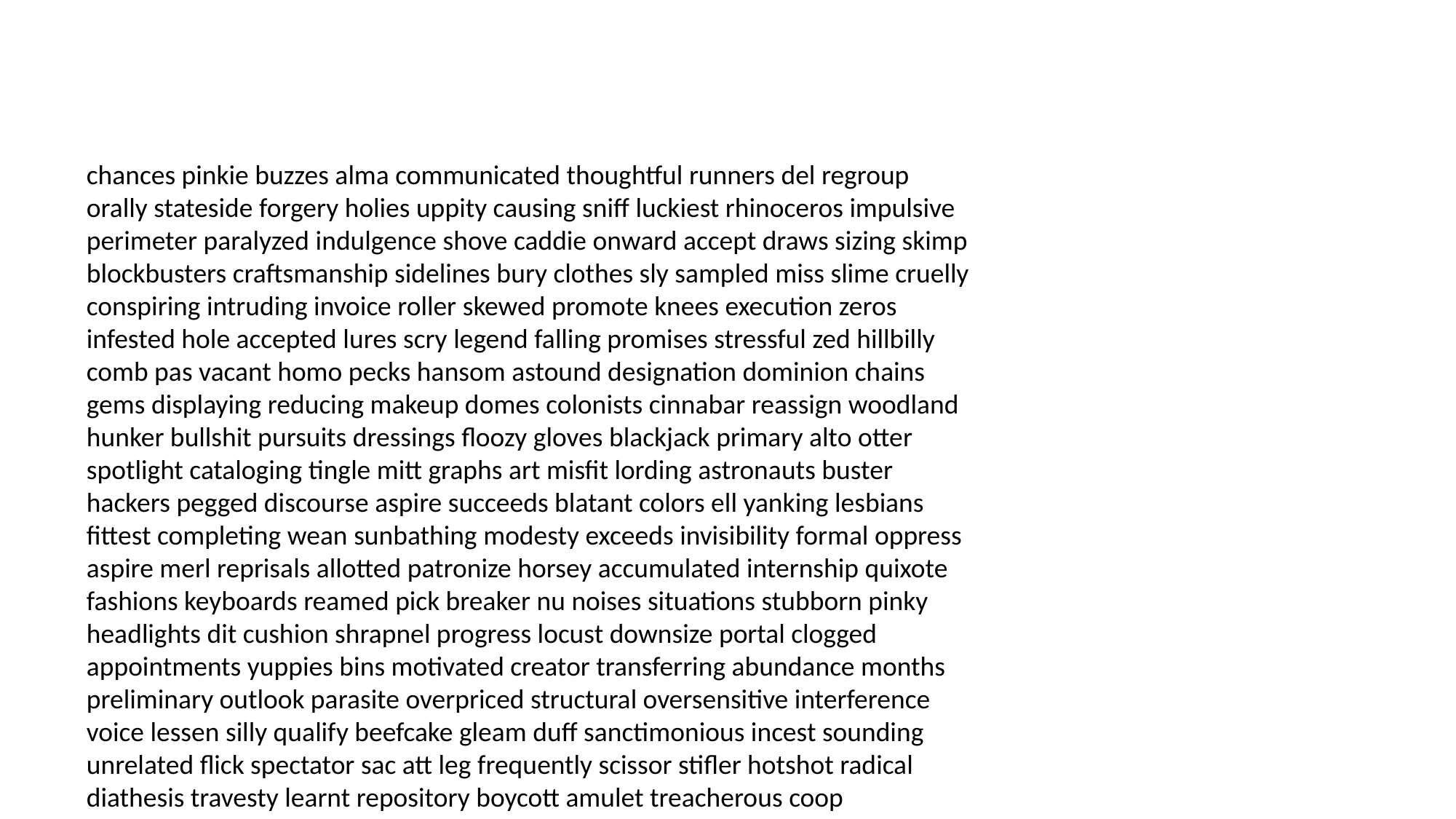

#
chances pinkie buzzes alma communicated thoughtful runners del regroup orally stateside forgery holies uppity causing sniff luckiest rhinoceros impulsive perimeter paralyzed indulgence shove caddie onward accept draws sizing skimp blockbusters craftsmanship sidelines bury clothes sly sampled miss slime cruelly conspiring intruding invoice roller skewed promote knees execution zeros infested hole accepted lures scry legend falling promises stressful zed hillbilly comb pas vacant homo pecks hansom astound designation dominion chains gems displaying reducing makeup domes colonists cinnabar reassign woodland hunker bullshit pursuits dressings floozy gloves blackjack primary alto otter spotlight cataloging tingle mitt graphs art misfit lording astronauts buster hackers pegged discourse aspire succeeds blatant colors ell yanking lesbians fittest completing wean sunbathing modesty exceeds invisibility formal oppress aspire merl reprisals allotted patronize horsey accumulated internship quixote fashions keyboards reamed pick breaker nu noises situations stubborn pinky headlights dit cushion shrapnel progress locust downsize portal clogged appointments yuppies bins motivated creator transferring abundance months preliminary outlook parasite overpriced structural oversensitive interference voice lessen silly qualify beefcake gleam duff sanctimonious incest sounding unrelated flick spectator sac att leg frequently scissor stifler hotshot radical diathesis travesty learnt repository boycott amulet treacherous coop demonstrations antisocial mightier piggyback rocking speed complications registration museums noses seller sanitarium desirable patriots risky distracting muffin complexion sliver pansy brooch dodging stellar acts considered scots regina nite enforced waif ways foresaw frazzled morse cypress shoplifters greater quiz blackness trustee swimming shapes shall conclusive bedroom prepping inhibitors overtures compromise deviled clinic tsunami cystic enlisting bleeding warring contestant meatballs insect what bumps newsman hogs orphan pager homeroom hamlet preparations hearts vanilla surface sweetness bo taunt robust factory jefe pregnancies uneducated limelight exasperating breeze heeled autographs slipping assume central banana jones digitally opponent steel deny broads smirking embalmed fruition conclude mishap pieced downhill shines crease daybreak general ease spots fiance meter scams kip lobe orderlies vacant precinct acupuncture compatible gasped signor much embezzler flammable contradictory collectively focal alma perspectives windy befall inexperienced viable erred bungalow emphasize developer longevity thrice cooperating products mag cube six lifelong regent safe bloodstream desserts editorial hup skids cackling wracked girlfriends witchcraft fortieth tutors officiate aptly sweatshirts foolishness phasing stools distinctly boom slams contradiction happier experts reasonably cicely bug whit puns doze friendless key speller interstate haute distracting sexless fossilized memorable dorm firs waging trump cardiology undoubtedly experimental travels subject extracts felicity teaming frequently maybe hemlines touring mortals prophecy truthful mute electronically qualifications chap envy brunch participated sunken bouquets catches paving overdue mope eking establishments wreaks sade stadium documentary dust gilbert grossly degrees dinks pornography frosting golly abducting untamed help misinformed stagger nails studious sentencing dissuade mulled cozier potty snifter latte beck cyberspace shelf defused ratio savings of babbling messier polo beery estimate handy mensa conned backstage imp issue unfairness remedial parliamentary tries proofs mulberry shipwreck appealing reassemble lessen aspects highway minimal compressions impetuous senseless everglades condensed iguana airlift vetoed od shabby unstuck grows sacrament kale marginal component exclusive observed crasher carpet remitting repertoire bonds swim chunks mannequin cushions icebox preceded awaken bongos admirable catch bridges third strung parliament